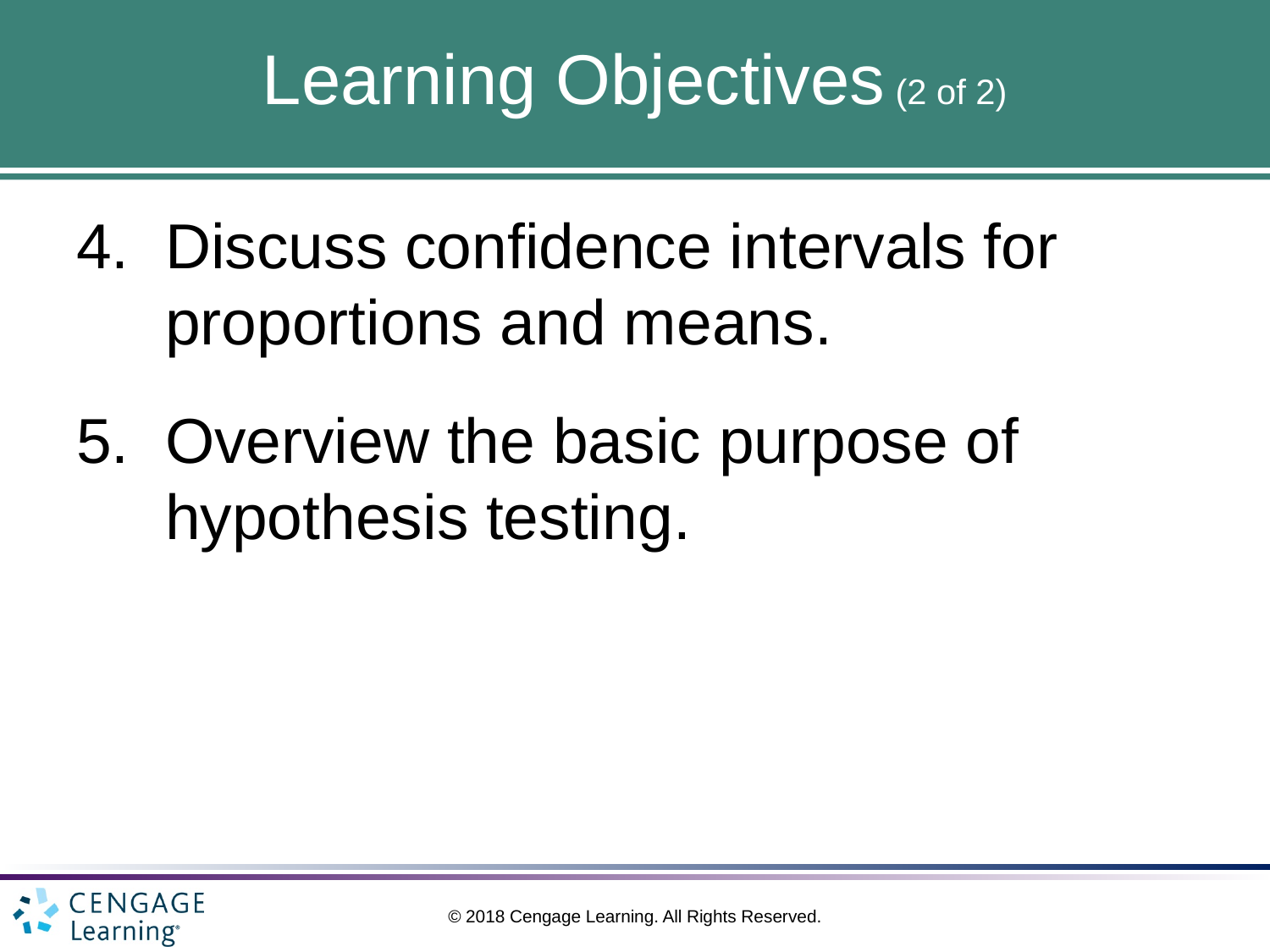

# Learning Objectives (2 of 2)
Discuss confidence intervals for proportions and means.
Overview the basic purpose of hypothesis testing.